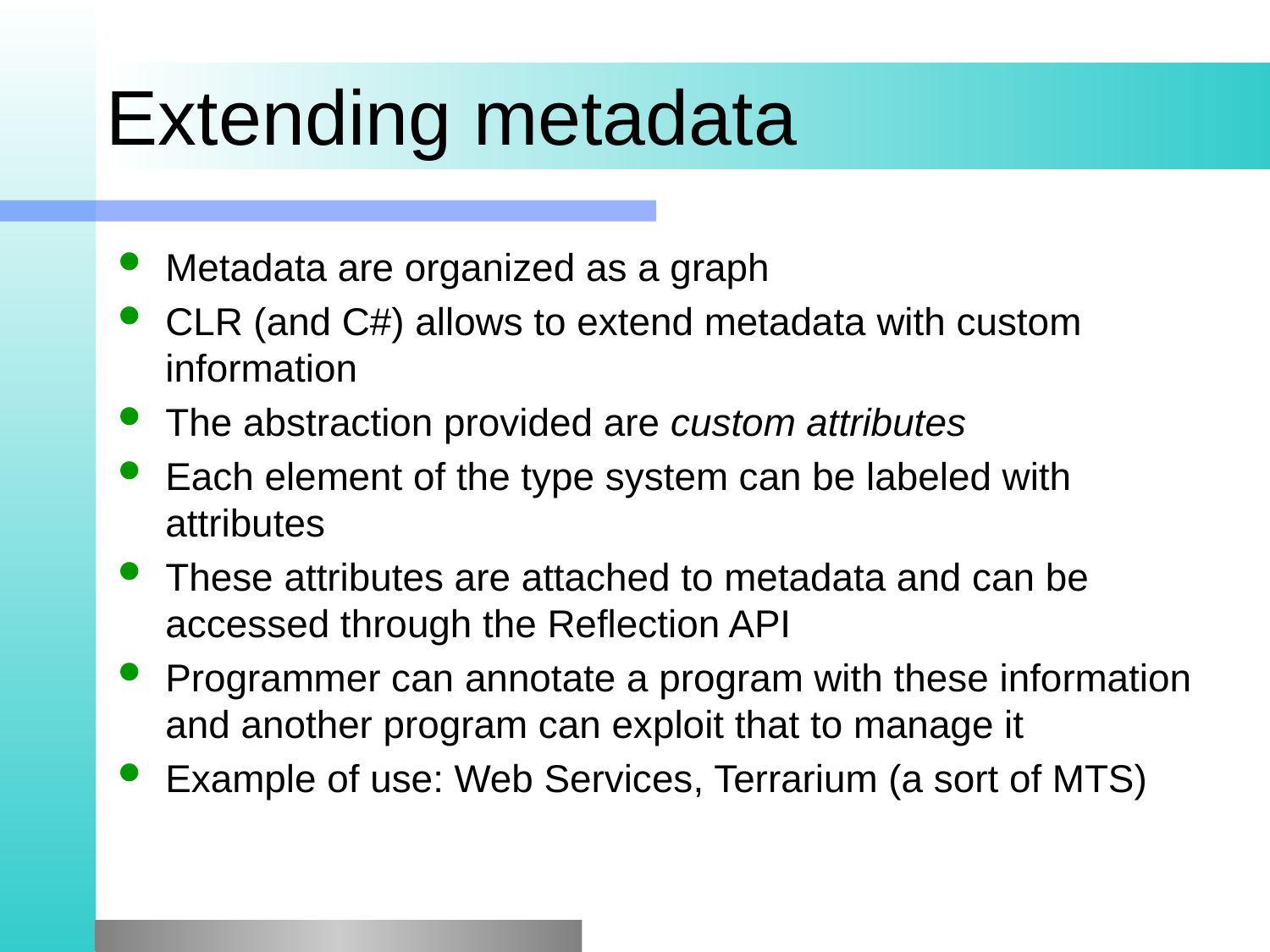

# Extending metadata
Metadata are organized as a graph
CLR (and C#) allows to extend metadata with custom information
The abstraction provided are custom attributes
Each element of the type system can be labeled with attributes
These attributes are attached to metadata and can be accessed through the Reflection API
Programmer can annotate a program with these information and another program can exploit that to manage it
Example of use: Web Services, Terrarium (a sort of MTS)